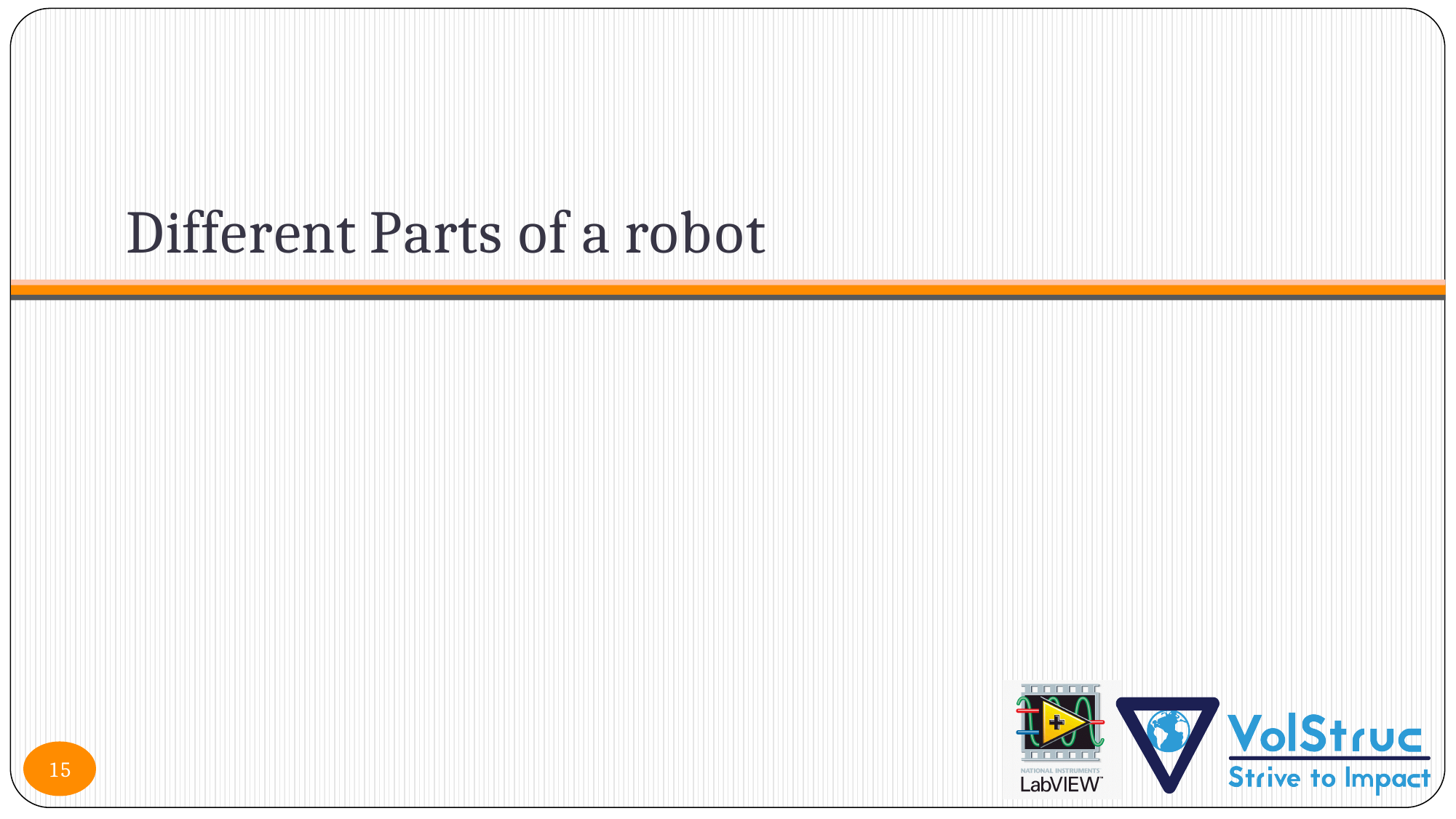

# Different Parts of a robot

15